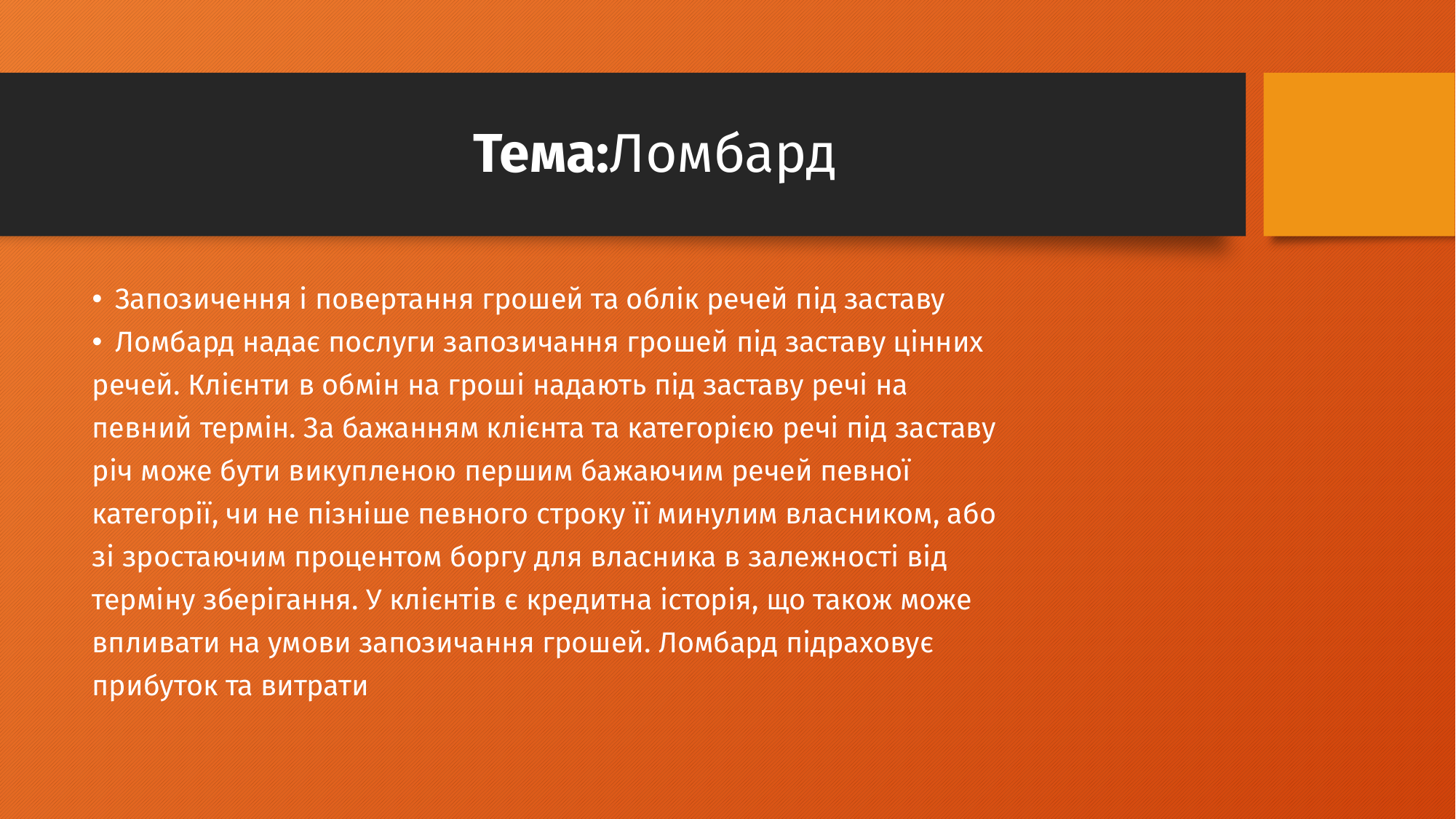

# Тема:Ломбард
Запозичення і повертання грошей та облік речей під заставу
Ломбард надає послуги запозичання грошей під заставу цінних
речей. Клієнти в обмін на гроші надають під заставу речі на
певний термін. За бажанням клієнта та категорією речі під заставу
річ може бути викупленою першим бажаючим речей певної
категорії, чи не пізніше певного строку її минулим власником, або
зі зростаючим процентом боргу для власника в залежності від
терміну зберігання. У клієнтів є кредитна історія, що також може
впливати на умови запозичання грошей. Ломбард підраховує
прибуток та витрати